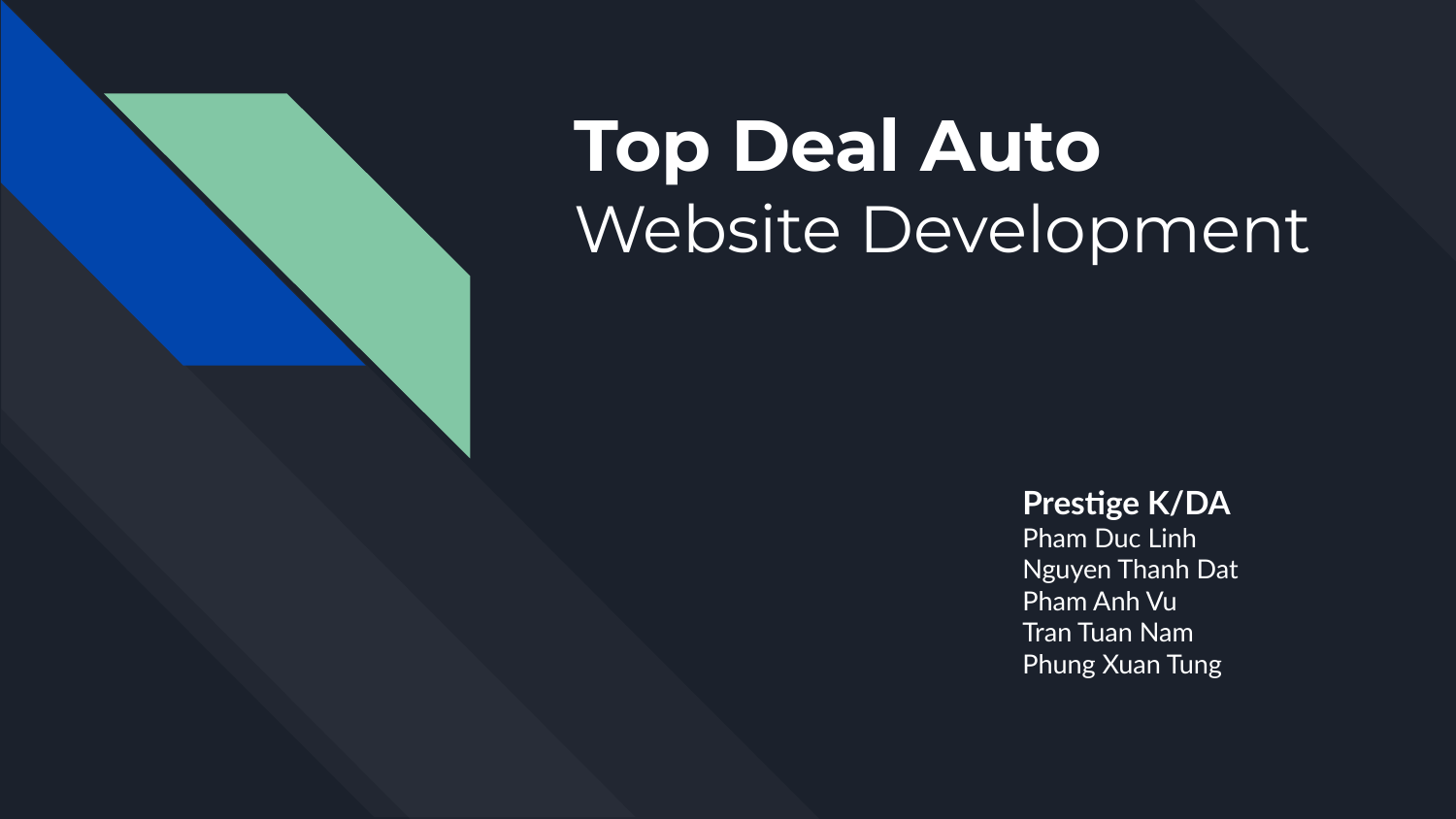

# Top Deal Auto
Website Development
Prestige K/DA
Pham Duc Linh
Nguyen Thanh Dat
Pham Anh Vu
Tran Tuan Nam
Phung Xuan Tung